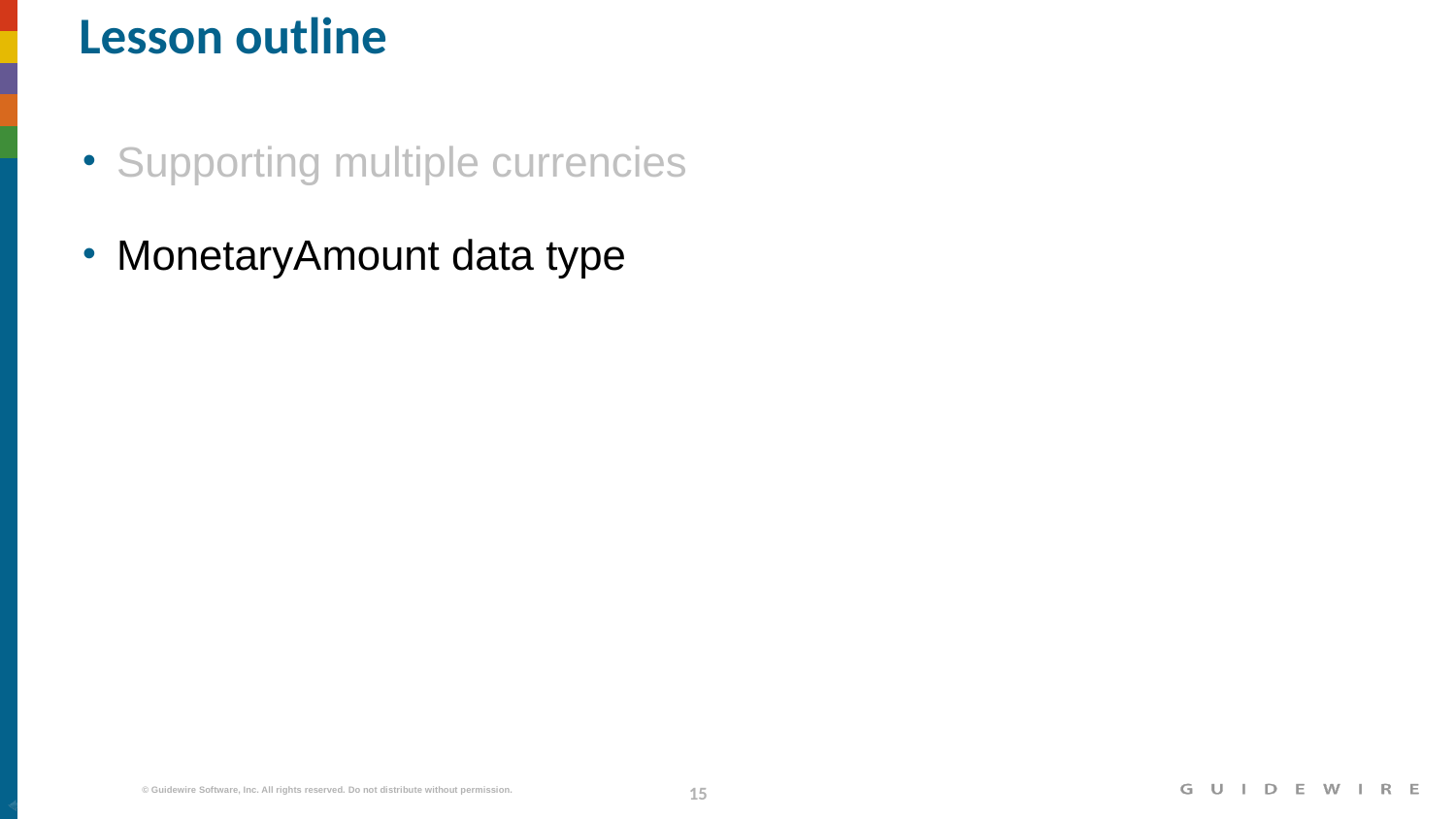

# Lesson outline
Supporting multiple currencies
MonetaryAmount data type